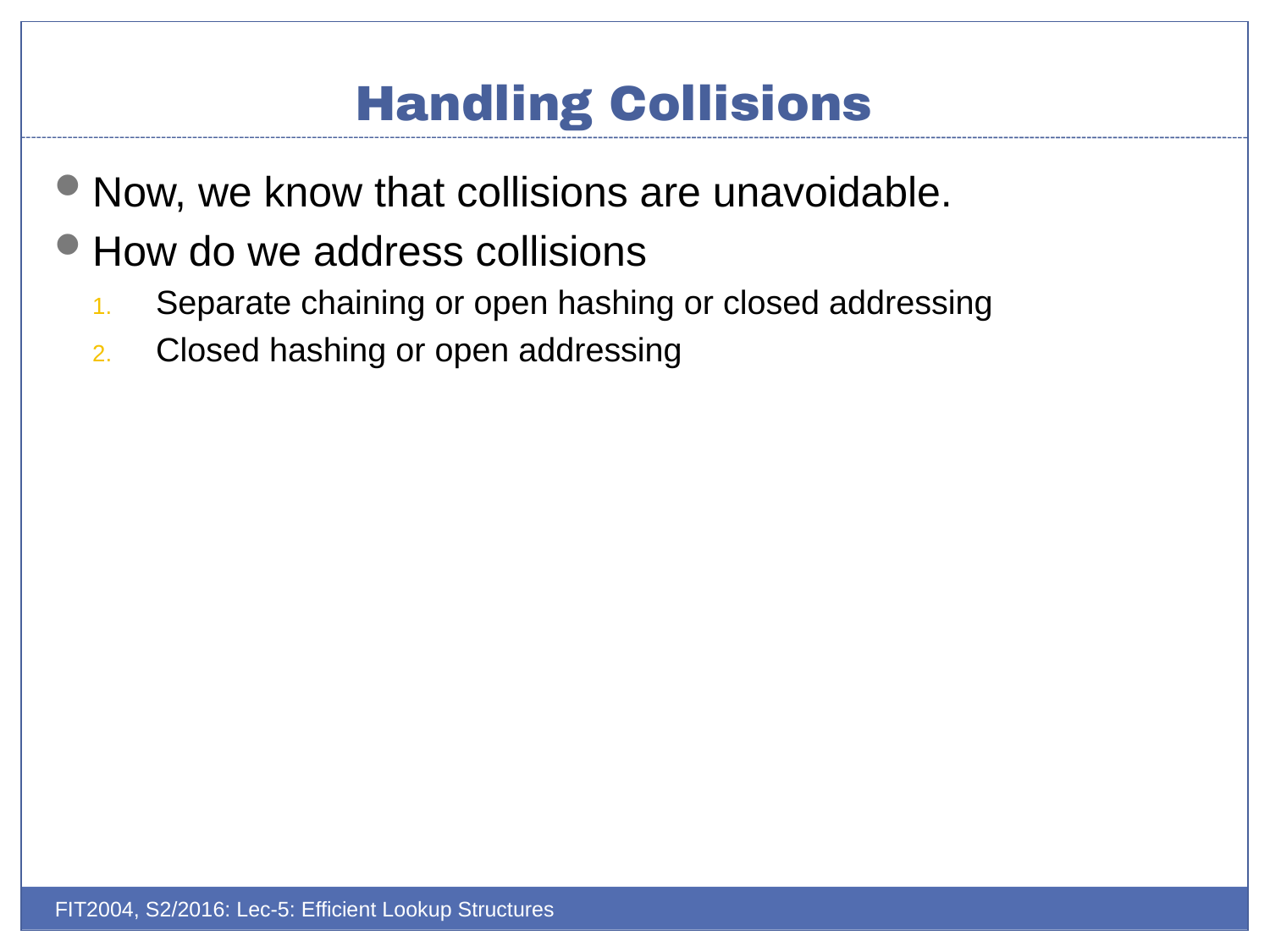

# Handling Collisions
Now, we know that collisions are unavoidable.
How do we address collisions
Separate chaining or open hashing or closed addressing
Closed hashing or open addressing
FIT2004, S2/2016: Lec-5: Efficient Lookup Structures